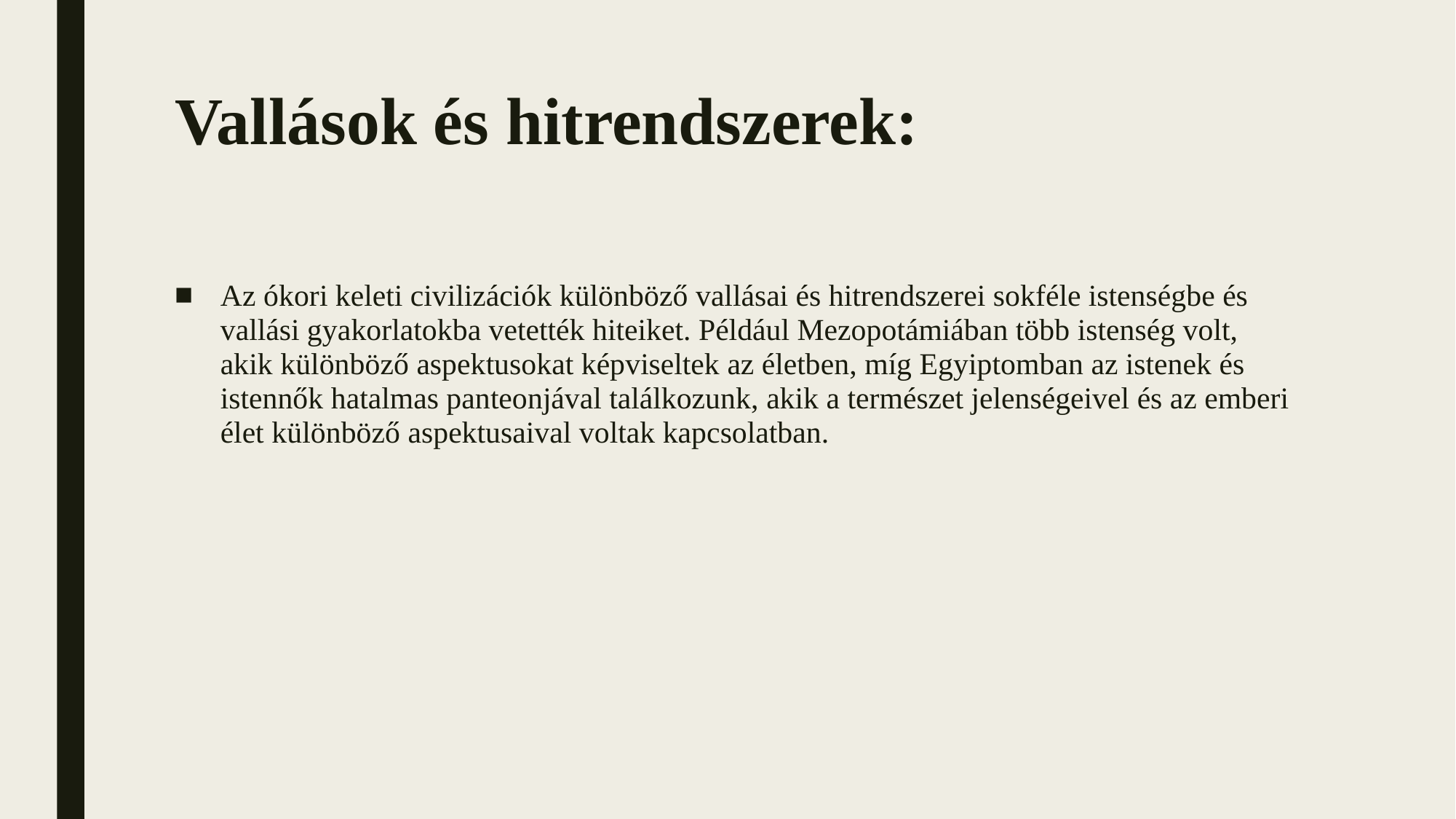

# Vallások és hitrendszerek:
Az ókori keleti civilizációk különböző vallásai és hitrendszerei sokféle istenségbe és vallási gyakorlatokba vetették hiteiket. Például Mezopotámiában több istenség volt, akik különböző aspektusokat képviseltek az életben, míg Egyiptomban az istenek és istennők hatalmas panteonjával találkozunk, akik a természet jelenségeivel és az emberi élet különböző aspektusaival voltak kapcsolatban.